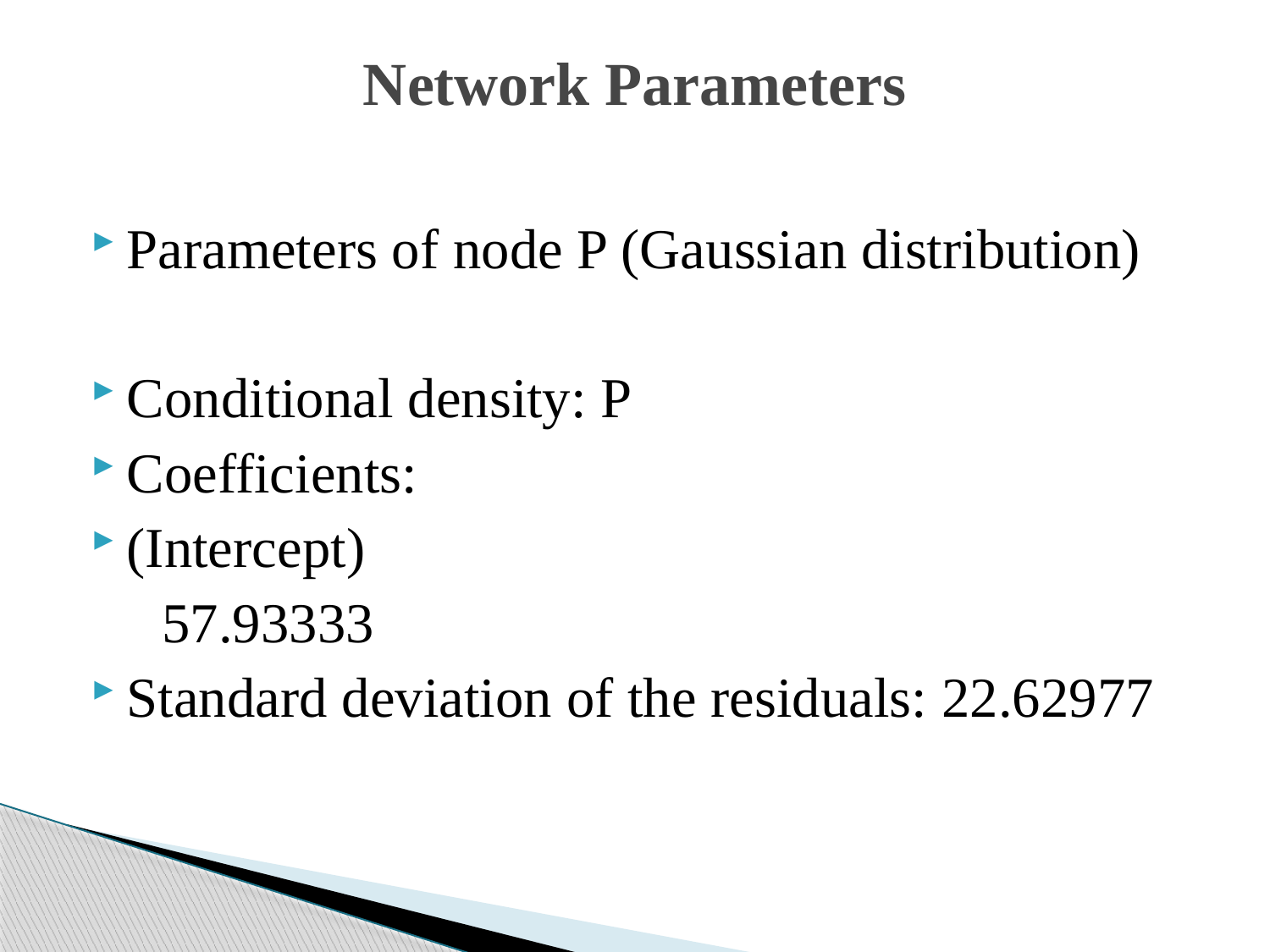

# Network Parameters
Parameters of node P (Gaussian distribution)

Conditional density: P
Coefficients:
(Intercept)
     57.93333
Standard deviation of the residuals: 22.62977